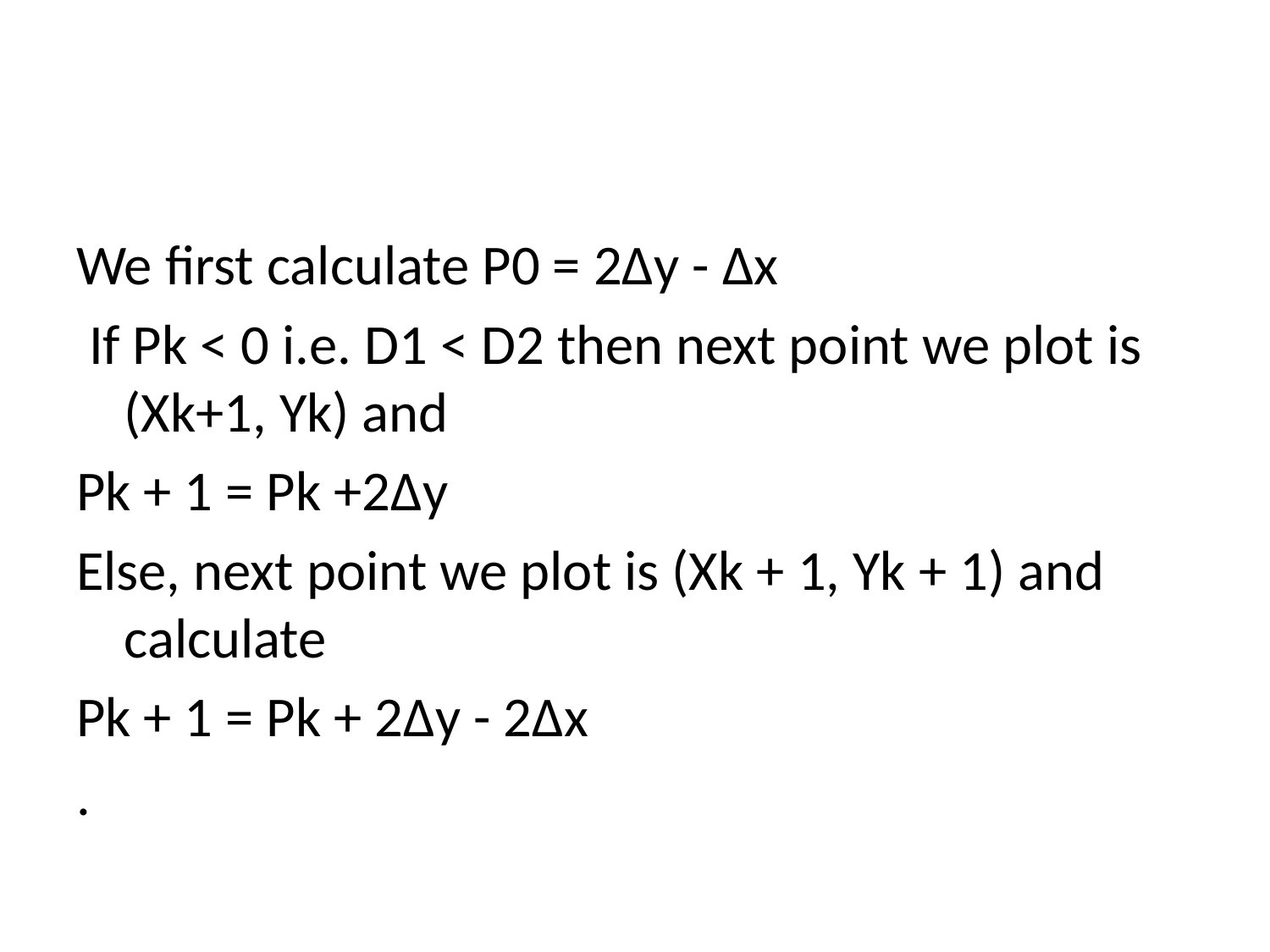

#
We first calculate P0 = 2∆y - ∆x
 If Pk < 0 i.e. D1 < D2 then next point we plot is (Xk+1, Yk) and
Pk + 1 = Pk +2∆y
Else, next point we plot is (Xk + 1, Yk + 1) and calculate
Pk + 1 = Pk + 2∆y - 2∆x
.